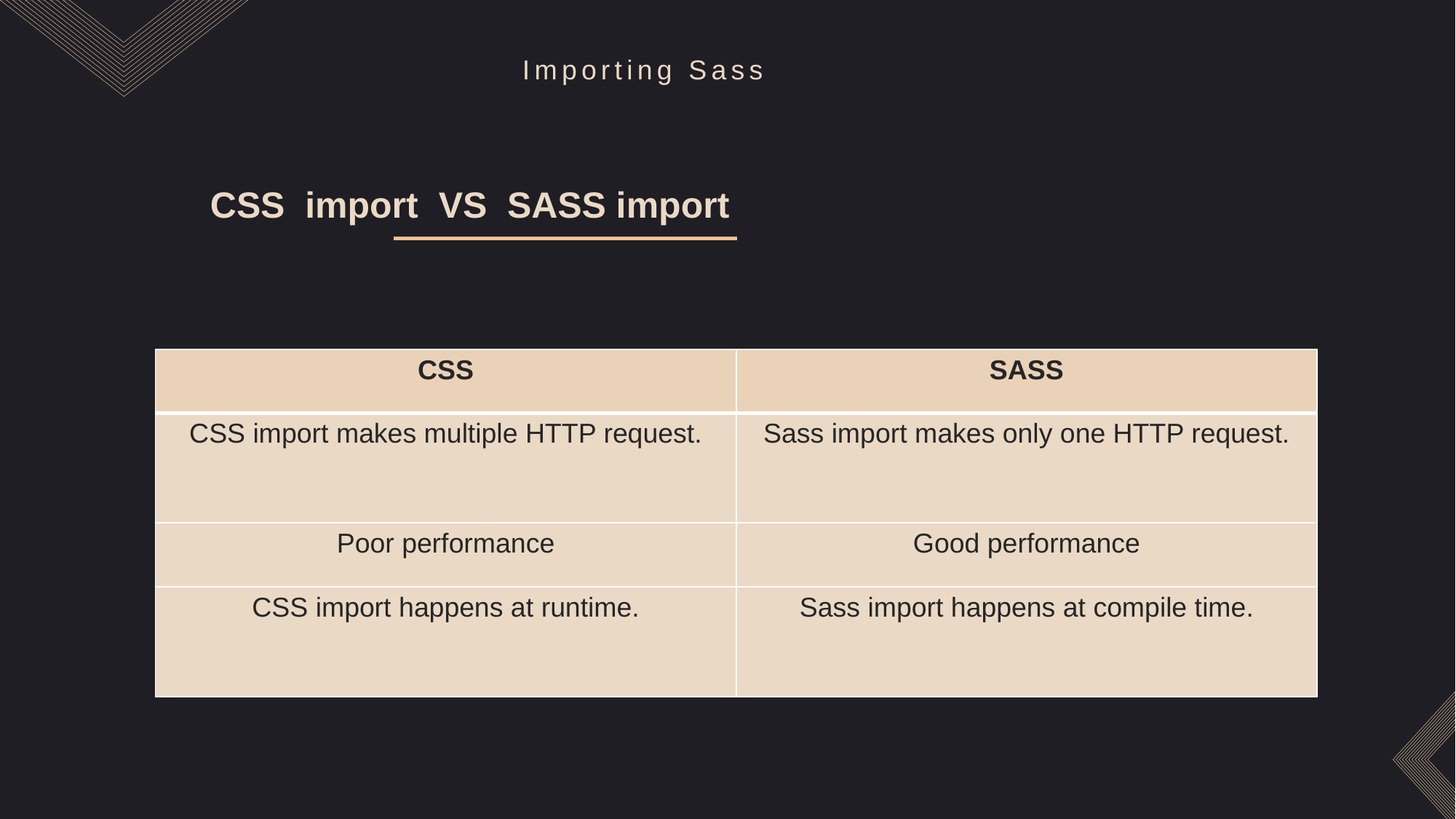

Importing Sass
CSS  import  VS  SASS import
| CSS | SASS |
| --- | --- |
| CSS import makes multiple HTTP request. | Sass import makes only one HTTP request. |
| Poor performance | Good performance |
| CSS import happens at runtime. | Sass import happens at compile time. |